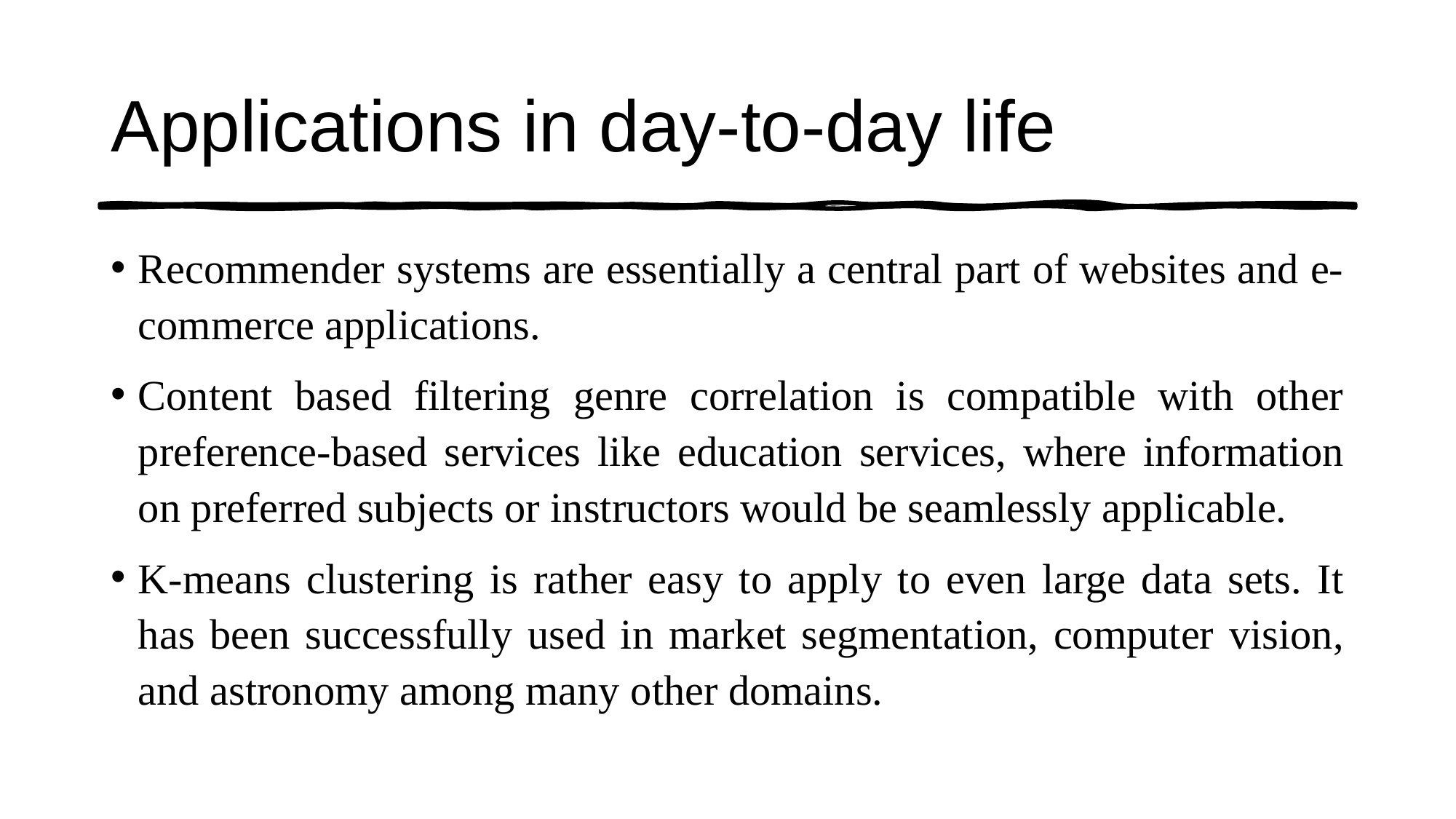

# Applications in day-to-day life
Recommender systems are essentially a central part of websites and e-commerce applications.
Content based filtering genre correlation is compatible with other preference-based services like education services, where information on preferred subjects or instructors would be seamlessly applicable.
K-means clustering is rather easy to apply to even large data sets. It has been successfully used in market segmentation, computer vision, and astronomy among many other domains.